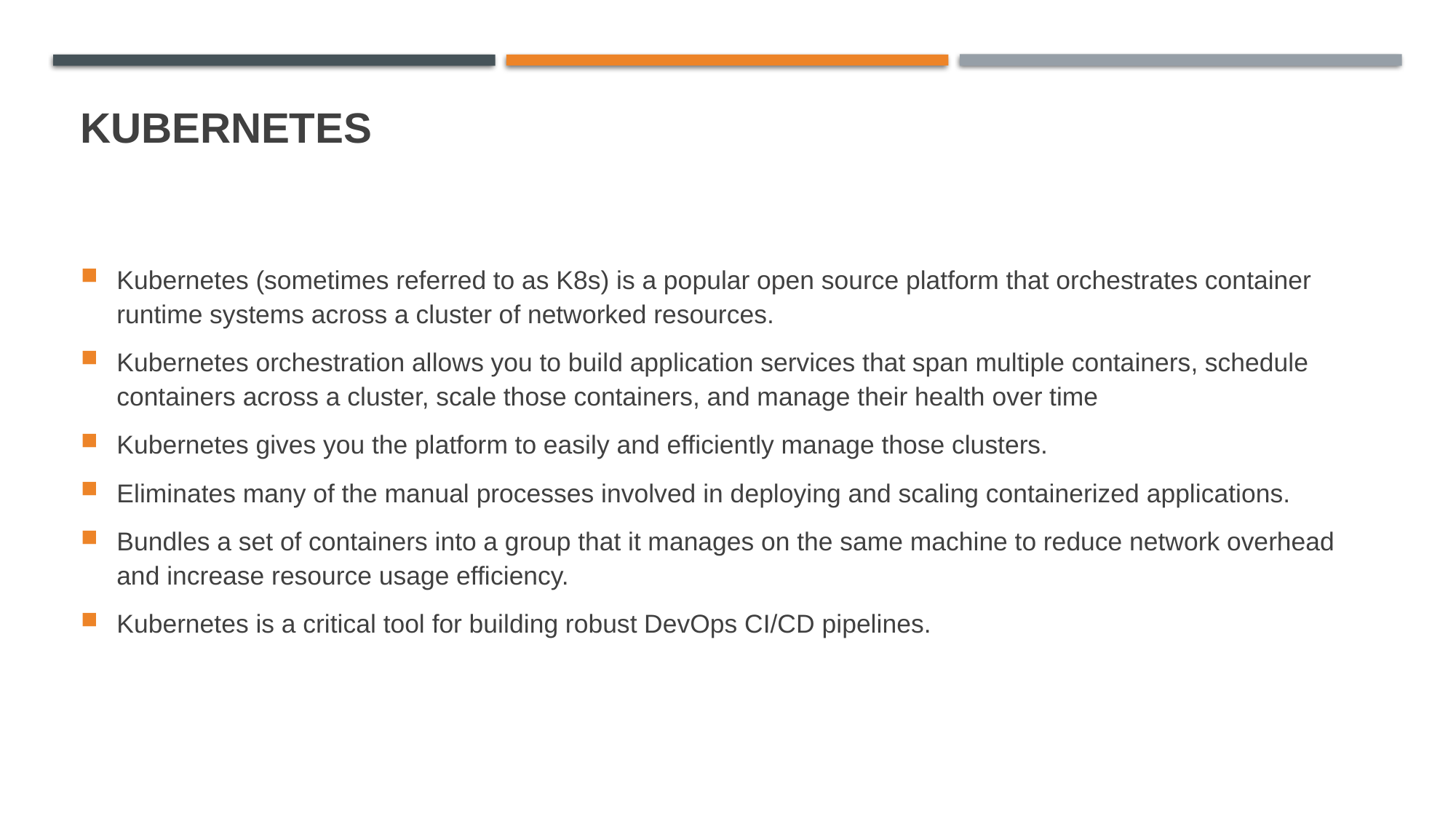

# KUBERNETES
Kubernetes (sometimes referred to as K8s) is a popular open source platform that orchestrates container runtime systems across a cluster of networked resources.
Kubernetes orchestration allows you to build application services that span multiple containers, schedule containers across a cluster, scale those containers, and manage their health over time
Kubernetes gives you the platform to easily and efficiently manage those clusters.
Eliminates many of the manual processes involved in deploying and scaling containerized applications.
Bundles a set of containers into a group that it manages on the same machine to reduce network overhead and increase resource usage efficiency.
Kubernetes is a critical tool for building robust DevOps CI/CD pipelines.